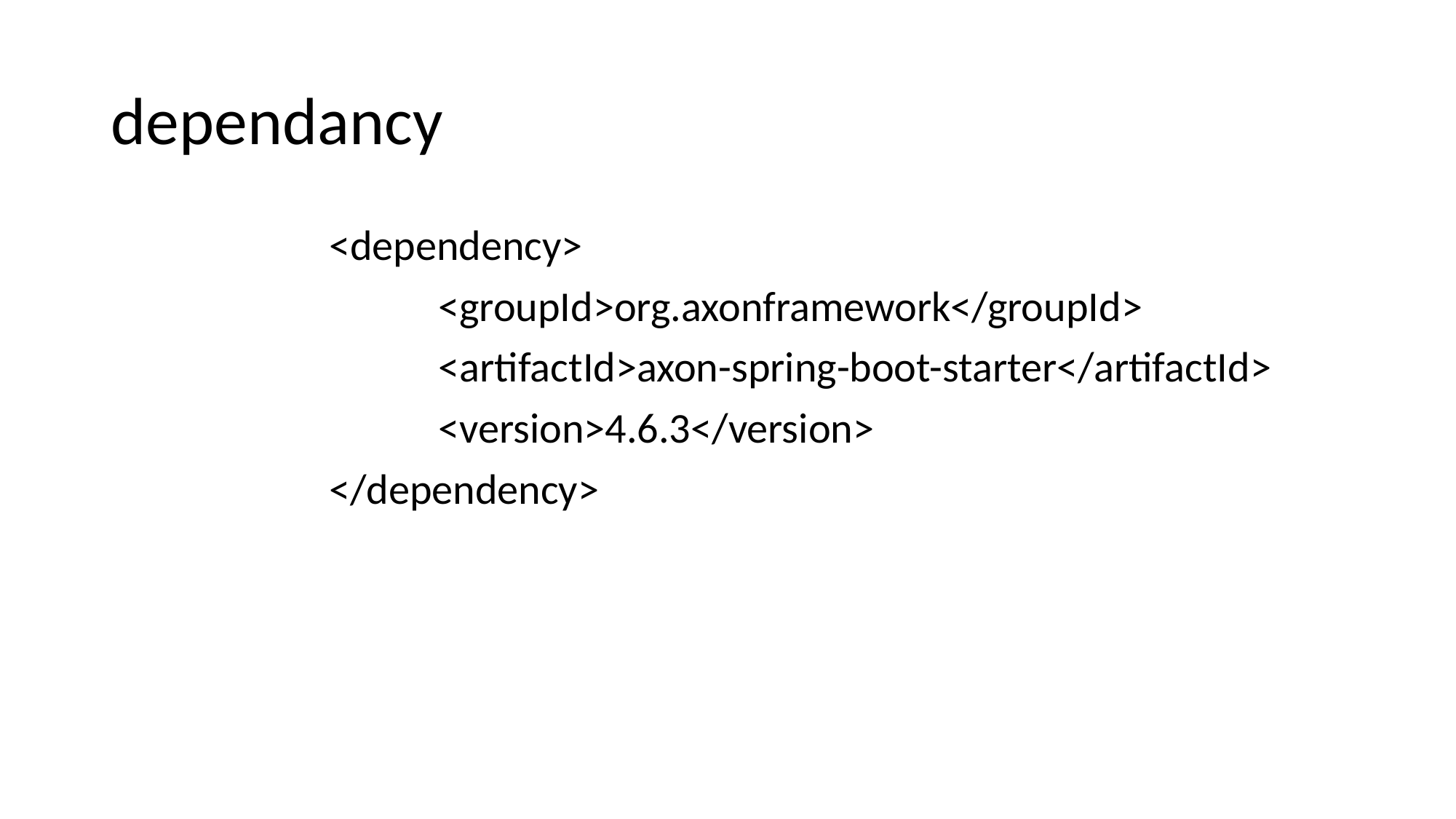

# dependancy
		<dependency>
			<groupId>org.axonframework</groupId>
			<artifactId>axon-spring-boot-starter</artifactId>
			<version>4.6.3</version>
		</dependency>